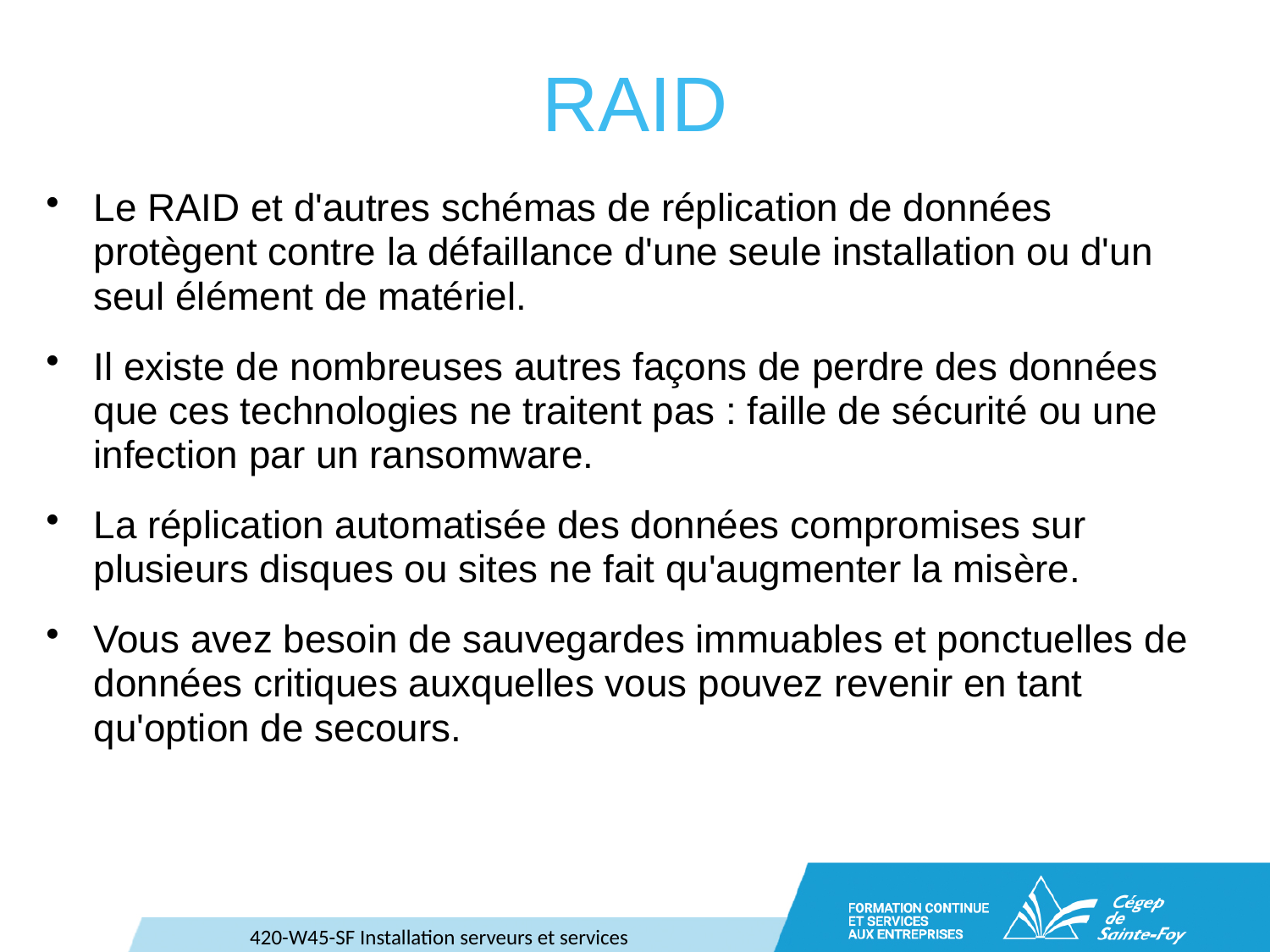

# RAID
Le RAID et d'autres schémas de réplication de données protègent contre la défaillance d'une seule installation ou d'un seul élément de matériel.
Il existe de nombreuses autres façons de perdre des données que ces technologies ne traitent pas : faille de sécurité ou une infection par un ransomware.
La réplication automatisée des données compromises sur plusieurs disques ou sites ne fait qu'augmenter la misère.
Vous avez besoin de sauvegardes immuables et ponctuelles de données critiques auxquelles vous pouvez revenir en tant  qu'option de secours.